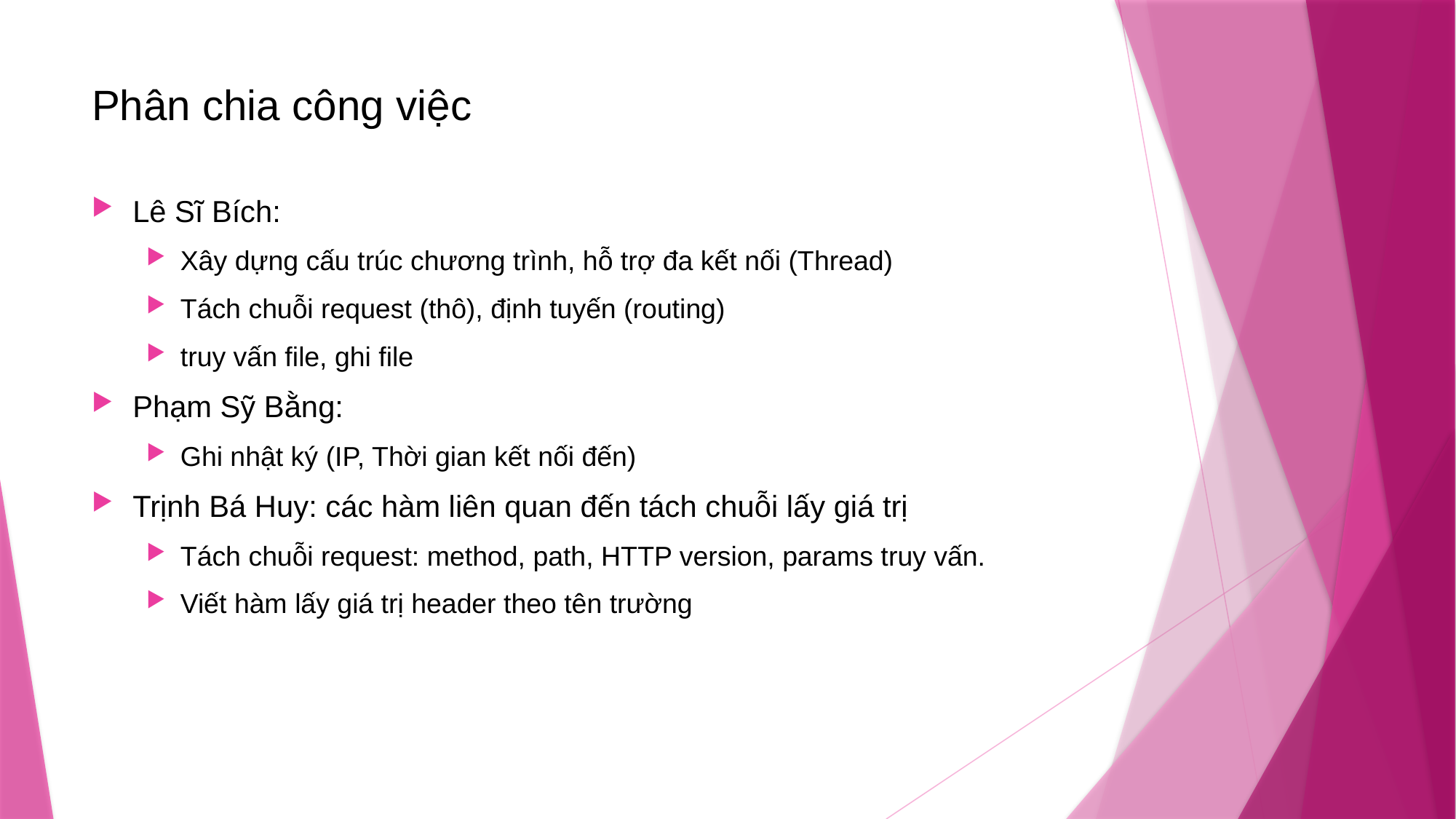

# Phân chia công việc
Lê Sĩ Bích:
Xây dựng cấu trúc chương trình, hỗ trợ đa kết nối (Thread)
Tách chuỗi request (thô), định tuyến (routing)
truy vấn file, ghi file
Phạm Sỹ Bằng:
Ghi nhật ký (IP, Thời gian kết nối đến)
Trịnh Bá Huy: các hàm liên quan đến tách chuỗi lấy giá trị
Tách chuỗi request: method, path, HTTP version, params truy vấn.
Viết hàm lấy giá trị header theo tên trường